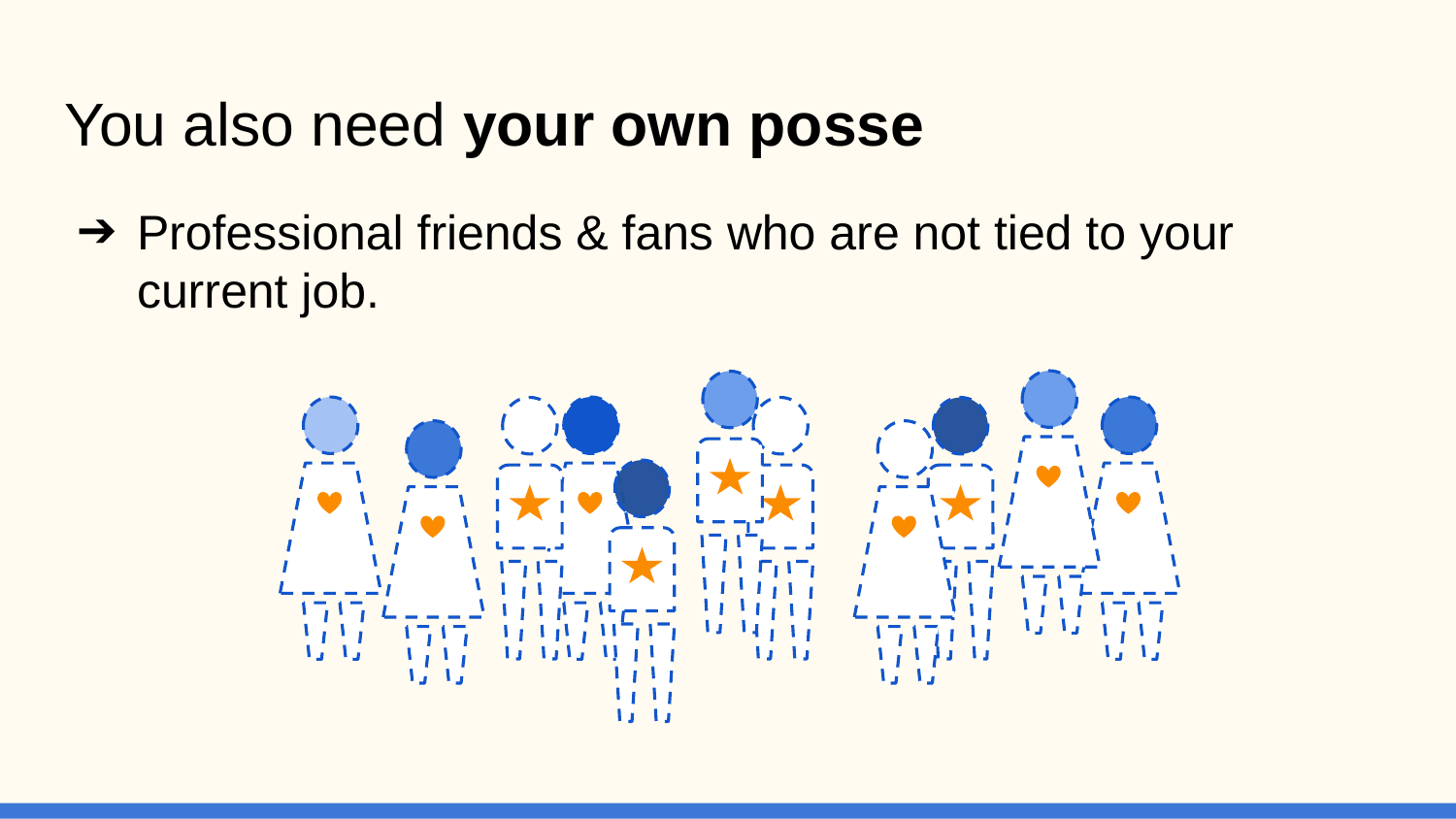

# You also need your own posse
Professional friends & fans who are not tied to your current job.